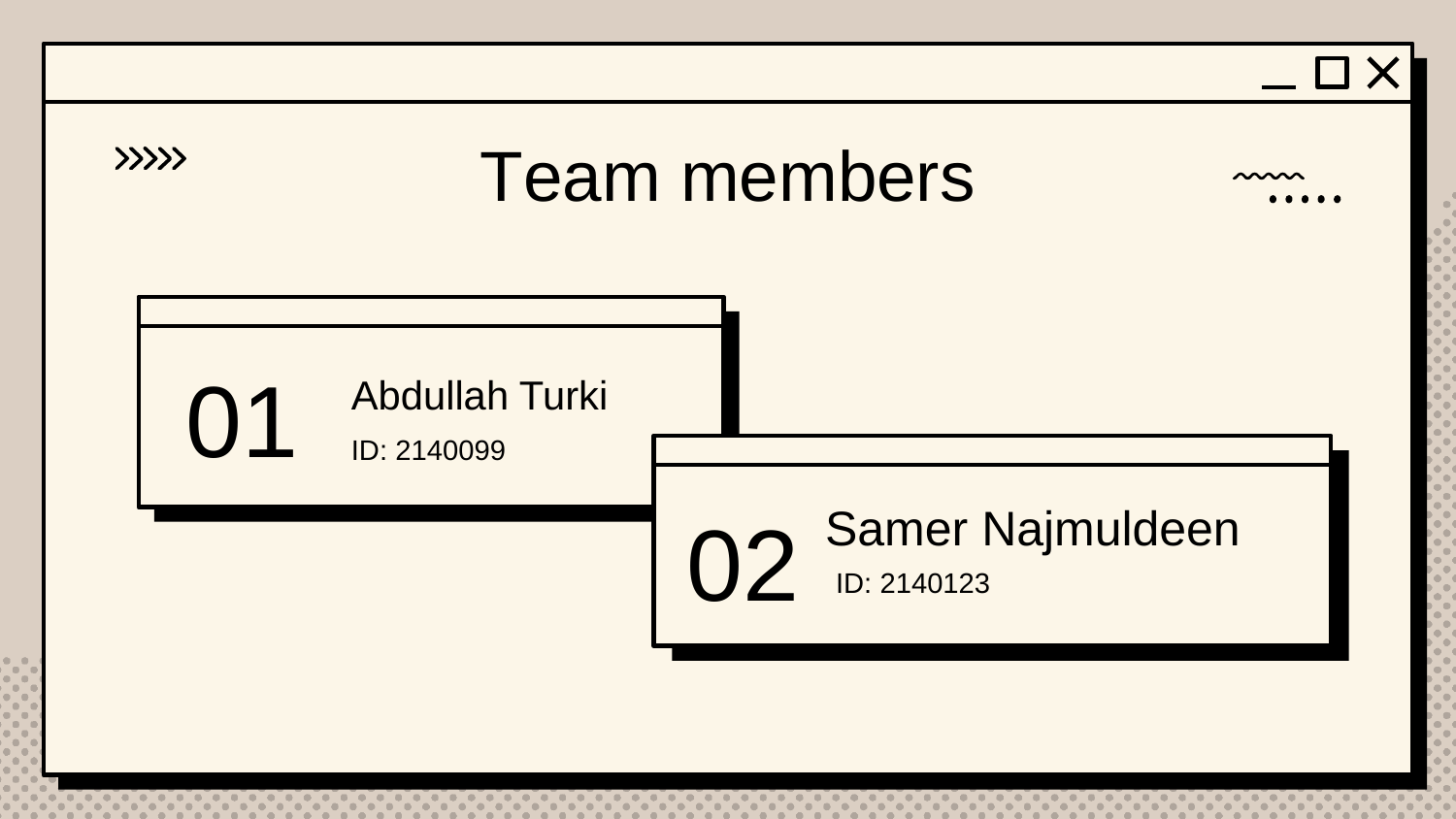

Team members

# 01
Abdullah Turki
ID: 2140099

02
Samer Najmuldeen
ID: 2140123